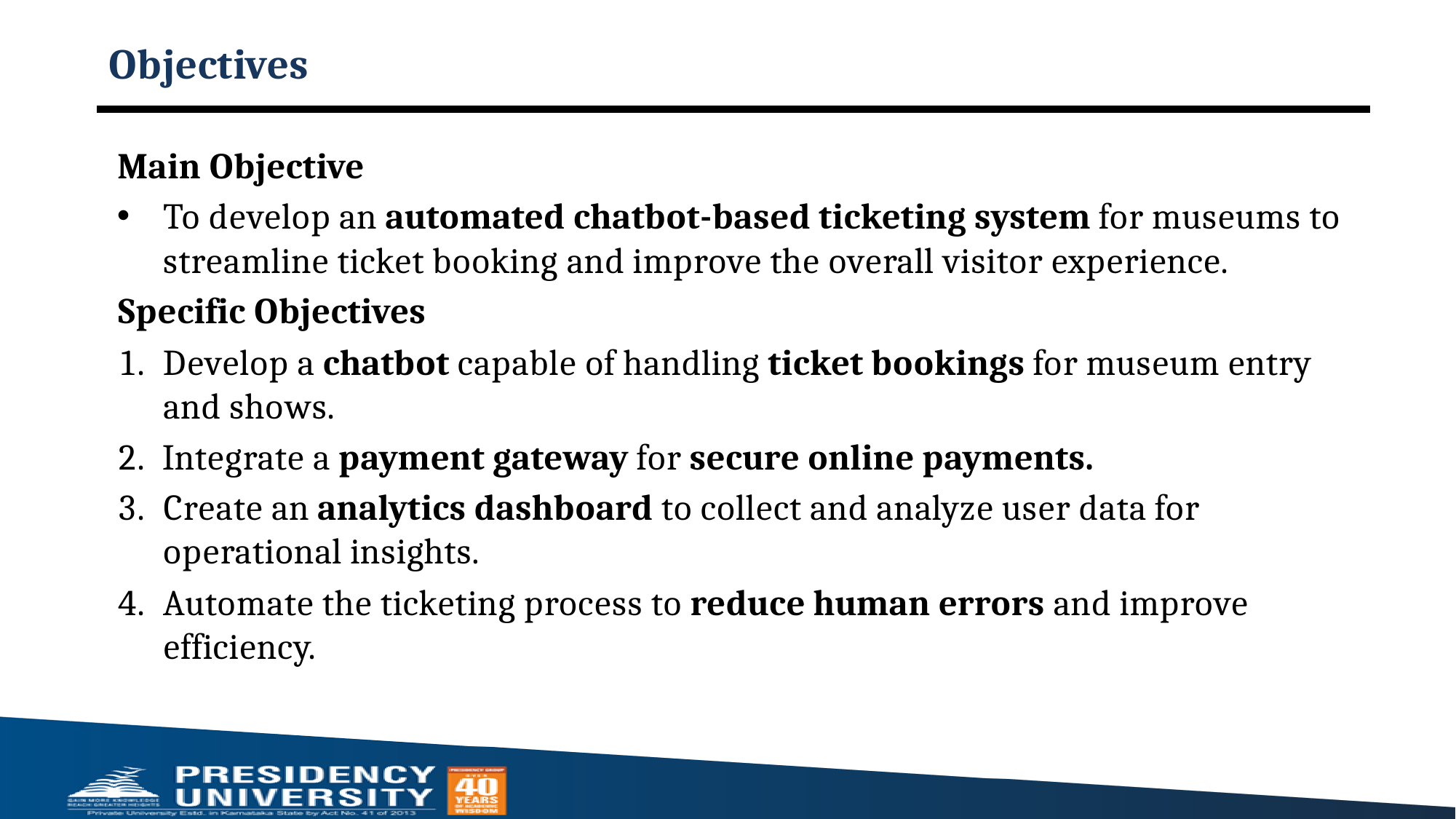

# Objectives
Main Objective
To develop an automated chatbot-based ticketing system for museums to streamline ticket booking and improve the overall visitor experience.
Specific Objectives
Develop a chatbot capable of handling ticket bookings for museum entry and shows.
Integrate a payment gateway for secure online payments.
Create an analytics dashboard to collect and analyze user data for operational insights.
Automate the ticketing process to reduce human errors and improve efficiency.